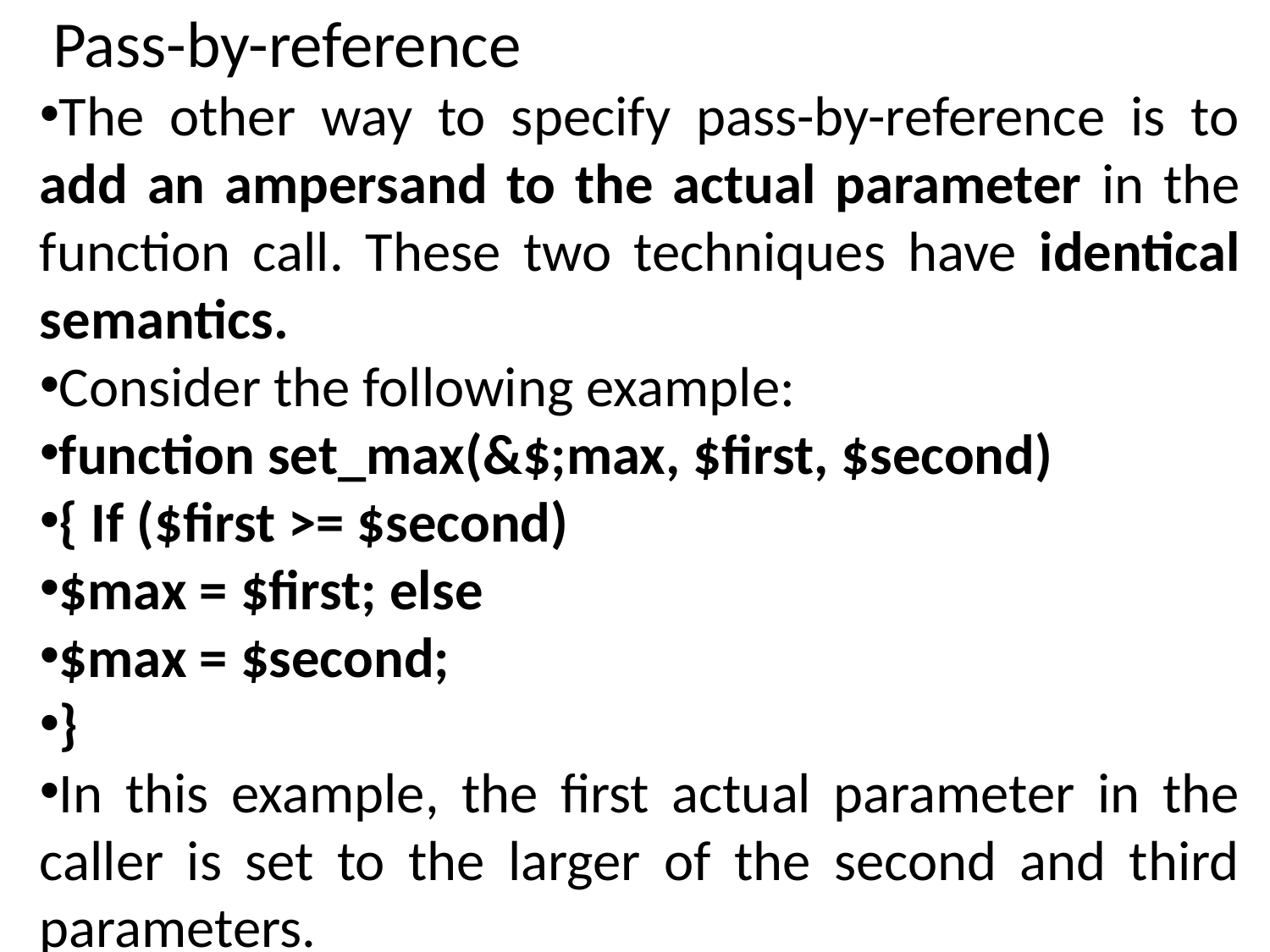

# Pass-by-reference
The other way to specify pass-by-reference is to add an ampersand to the actual parameter in the function call. These two techniques have identical semantics.
Consider the following example:
function set_max(&$;max, $first, $second)
{ If ($first >= $second)
$max = $first; else
$max = $second;
}
In this example, the first actual parameter in the caller is set to the larger of the second and third parameters.